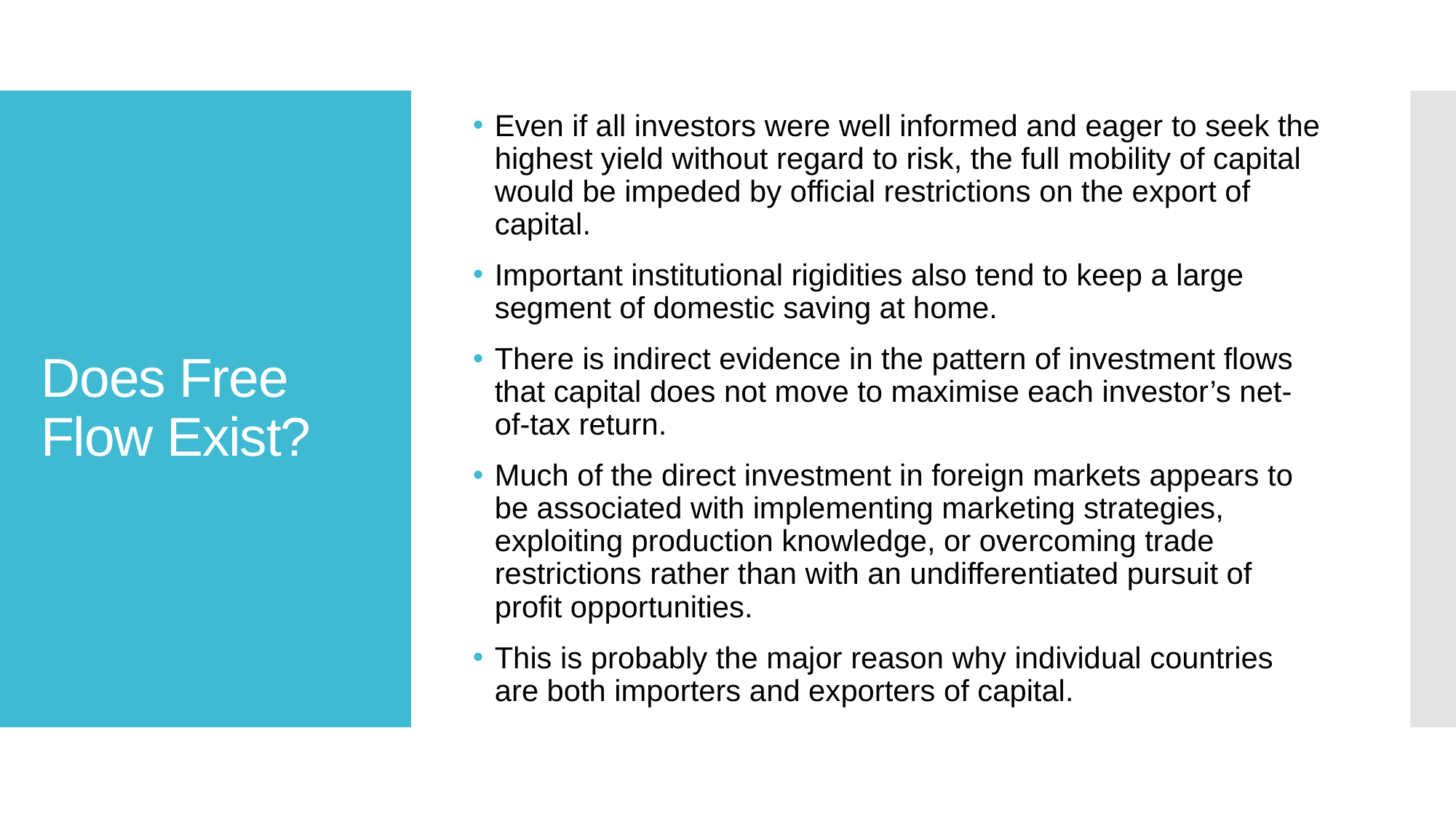

Even if all investors were well informed and eager to seek the highest yield without regard to risk, the full mobility of capital would be impeded by official restrictions on the export of capital.
Important institutional rigidities also tend to keep a large segment of domestic saving at home.
There is indirect evidence in the pattern of investment flows that capital does not move to maximise each investor’s net-of-tax return.
Much of the direct investment in foreign markets appears to be associated with implementing marketing strategies, exploiting production knowledge, or overcoming trade restrictions rather than with an undifferentiated pursuit of profit opportunities.
This is probably the major reason why individual countries are both importers and exporters of capital.
# Does Free Flow Exist?